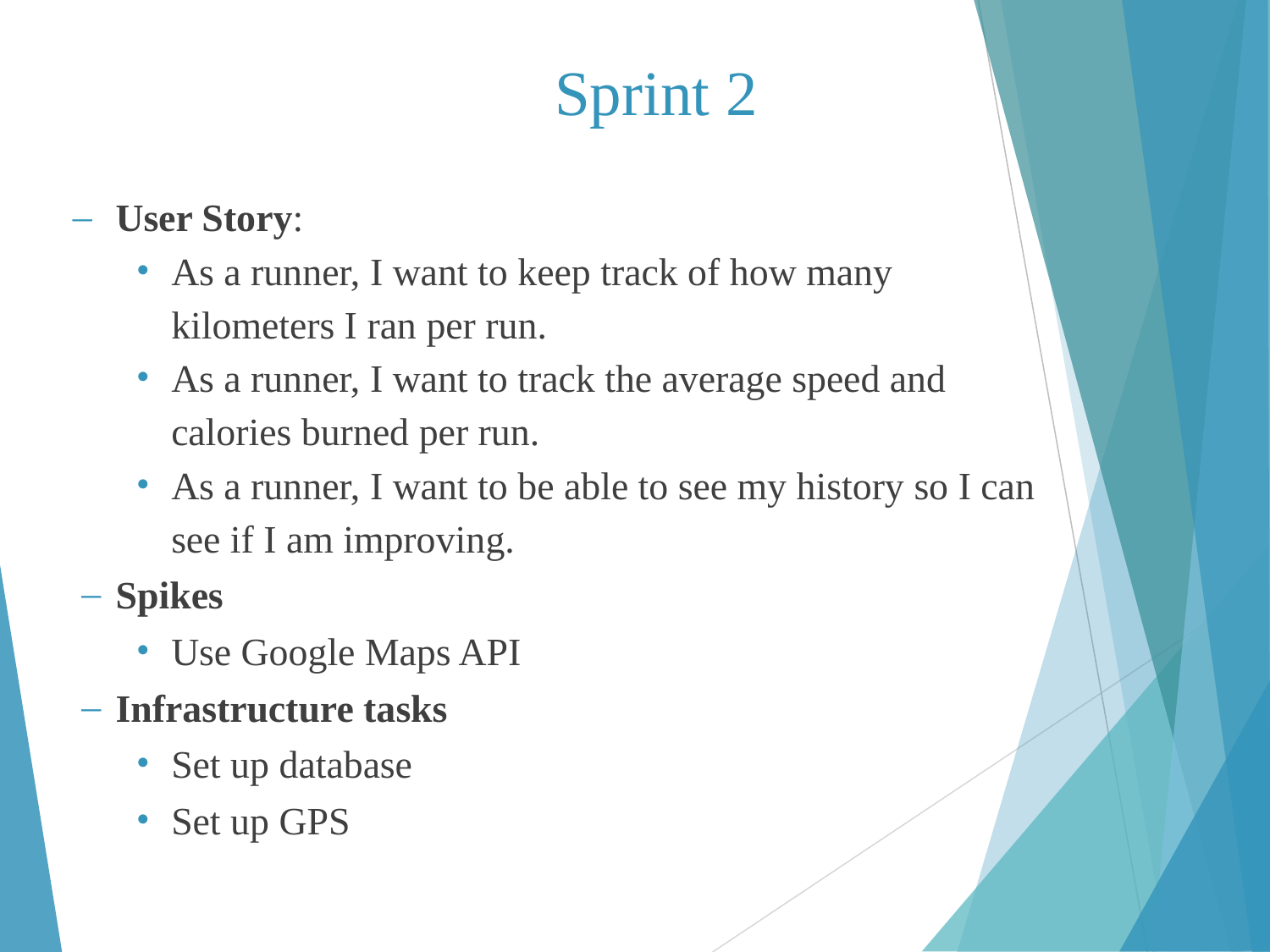

# Sprint 2
User Story:
As a runner, I want to keep track of how many kilometers I ran per run.
As a runner, I want to track the average speed and calories burned per run.
As a runner, I want to be able to see my history so I can see if I am improving.
Spikes
Use Google Maps API
Infrastructure tasks
Set up database
Set up GPS